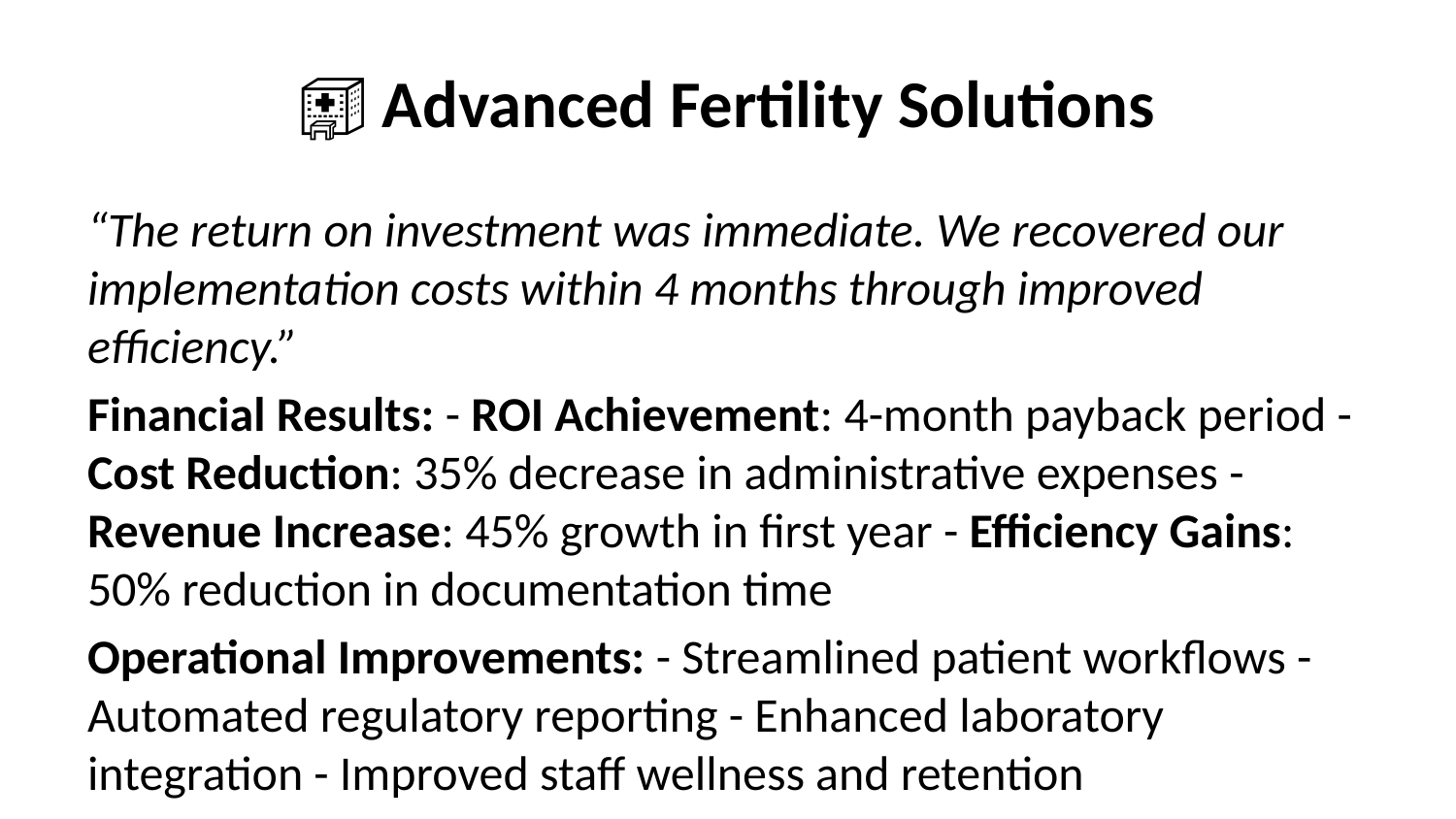

# 🏥 Advanced Fertility Solutions
“The return on investment was immediate. We recovered our implementation costs within 4 months through improved efficiency.”
Financial Results: - ROI Achievement: 4-month payback period - Cost Reduction: 35% decrease in administrative expenses - Revenue Increase: 45% growth in first year - Efficiency Gains: 50% reduction in documentation time
Operational Improvements: - Streamlined patient workflows - Automated regulatory reporting - Enhanced laboratory integration - Improved staff wellness and retention